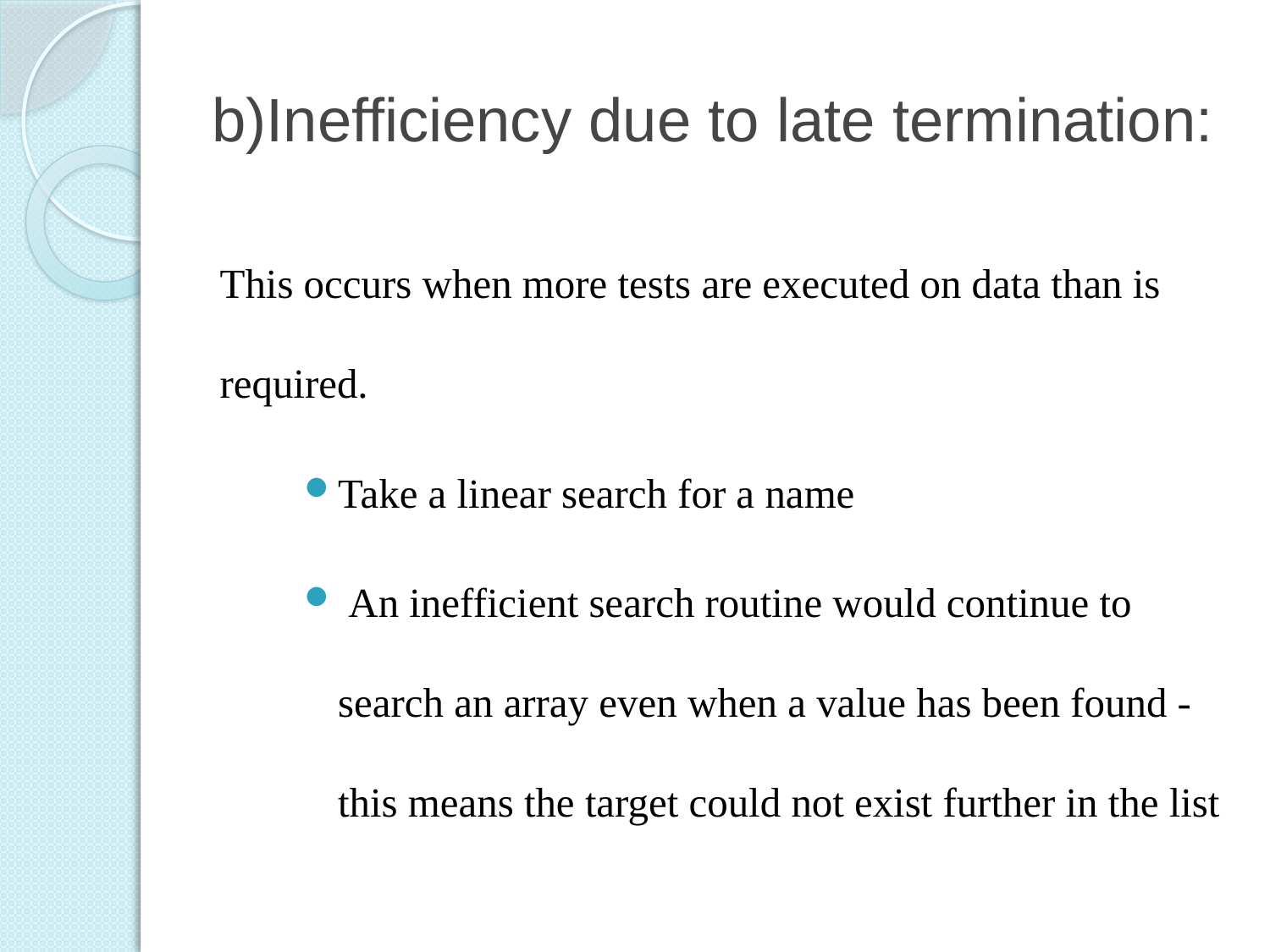

# b)Inefficiency due to late termination:
This occurs when more tests are executed on data than is required.
Take a linear search for a name
 An inefficient search routine would continue to search an array even when a value has been found - this means the target could not exist further in the list